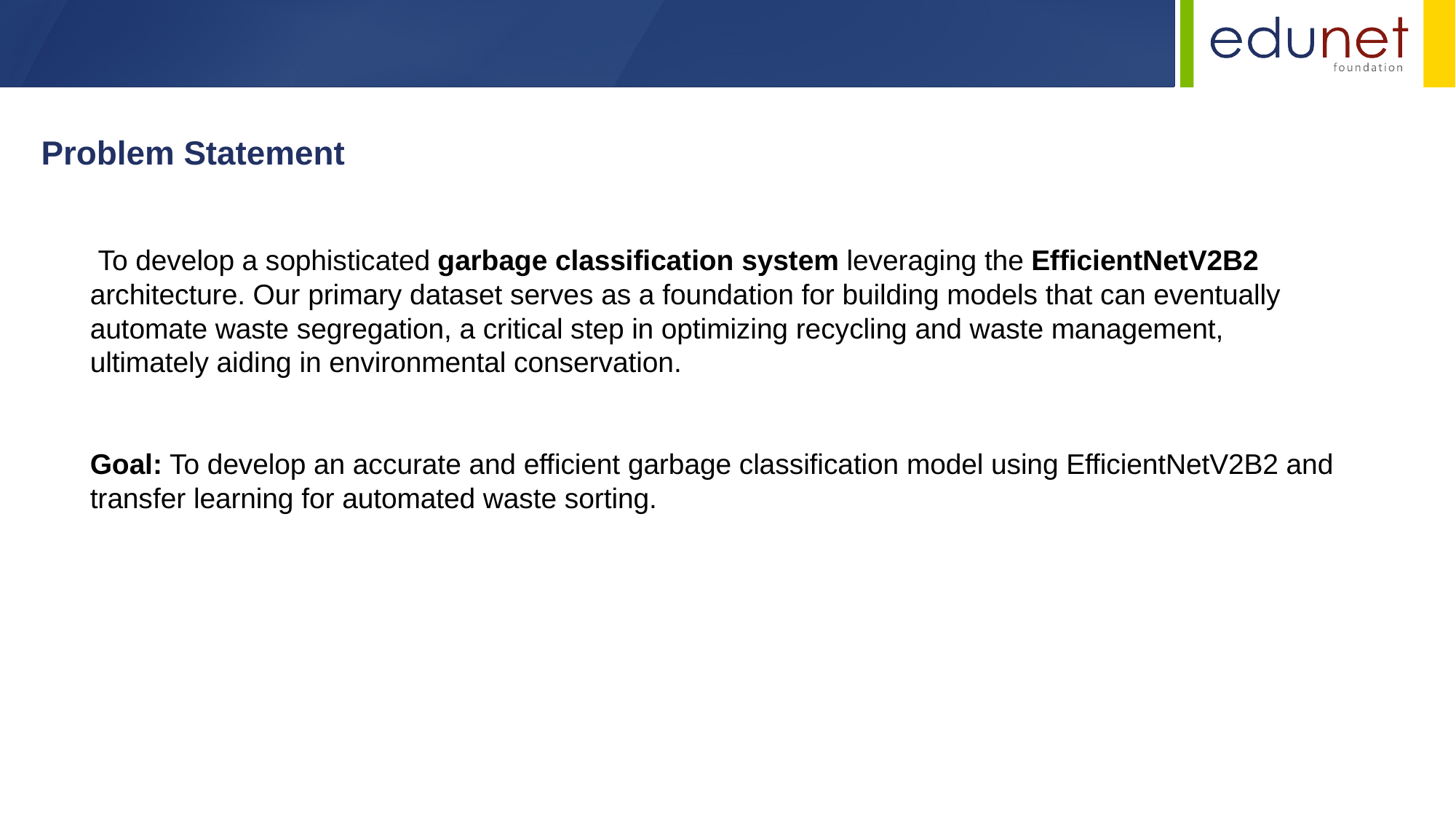

Problem Statement
 To develop a sophisticated garbage classification system leveraging the EfficientNetV2B2 architecture. Our primary dataset serves as a foundation for building models that can eventually automate waste segregation, a critical step in optimizing recycling and waste management, ultimately aiding in environmental conservation.
Goal: To develop an accurate and efficient garbage classification model using EfficientNetV2B2 and transfer learning for automated waste sorting.